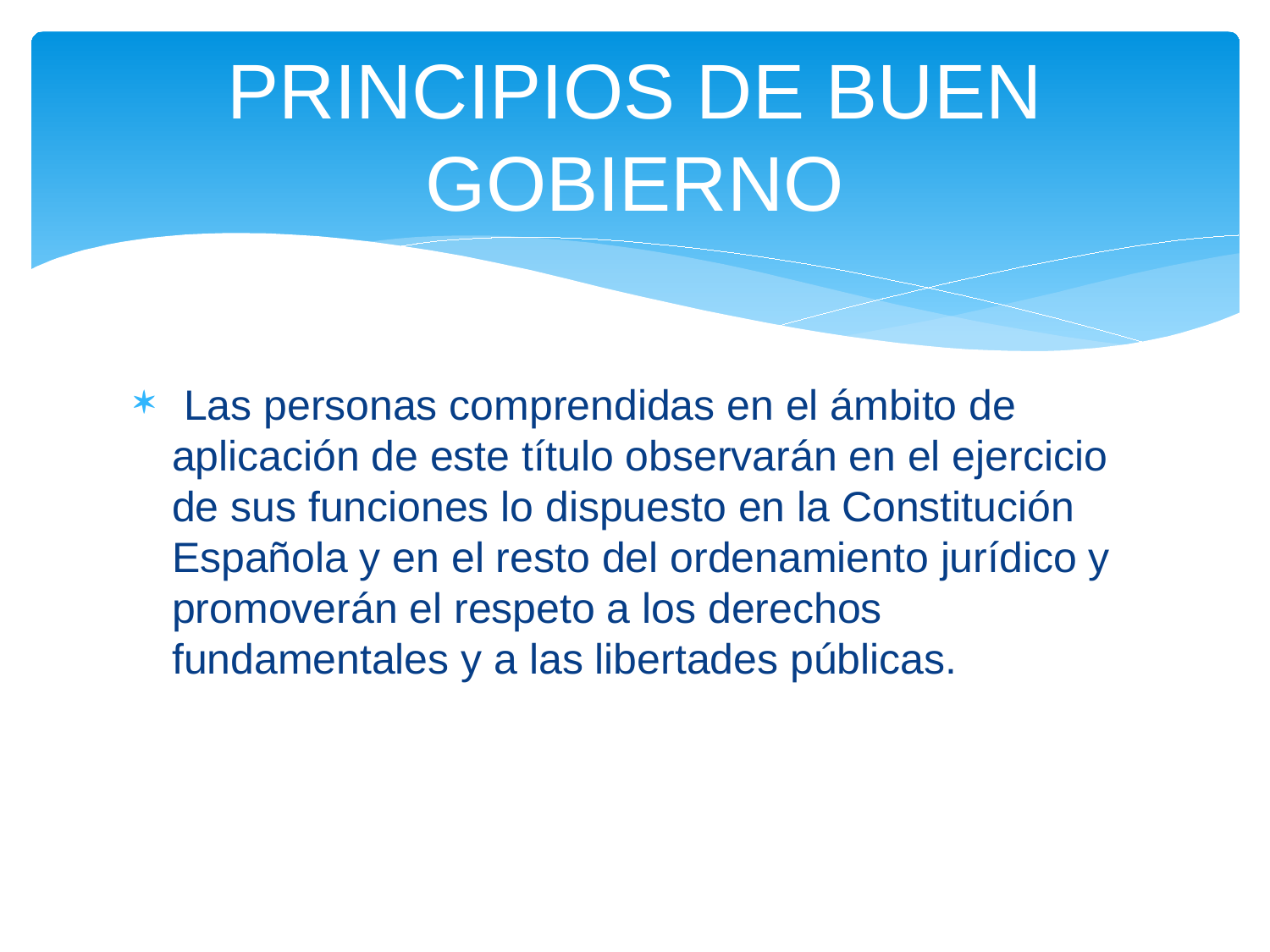

# PRINCIPIOS DE BUEN GOBIERNO
 Las personas comprendidas en el ámbito de aplicación de este título observarán en el ejercicio de sus funciones lo dispuesto en la Constitución Española y en el resto del ordenamiento jurídico y promoverán el respeto a los derechos fundamentales y a las libertades públicas.